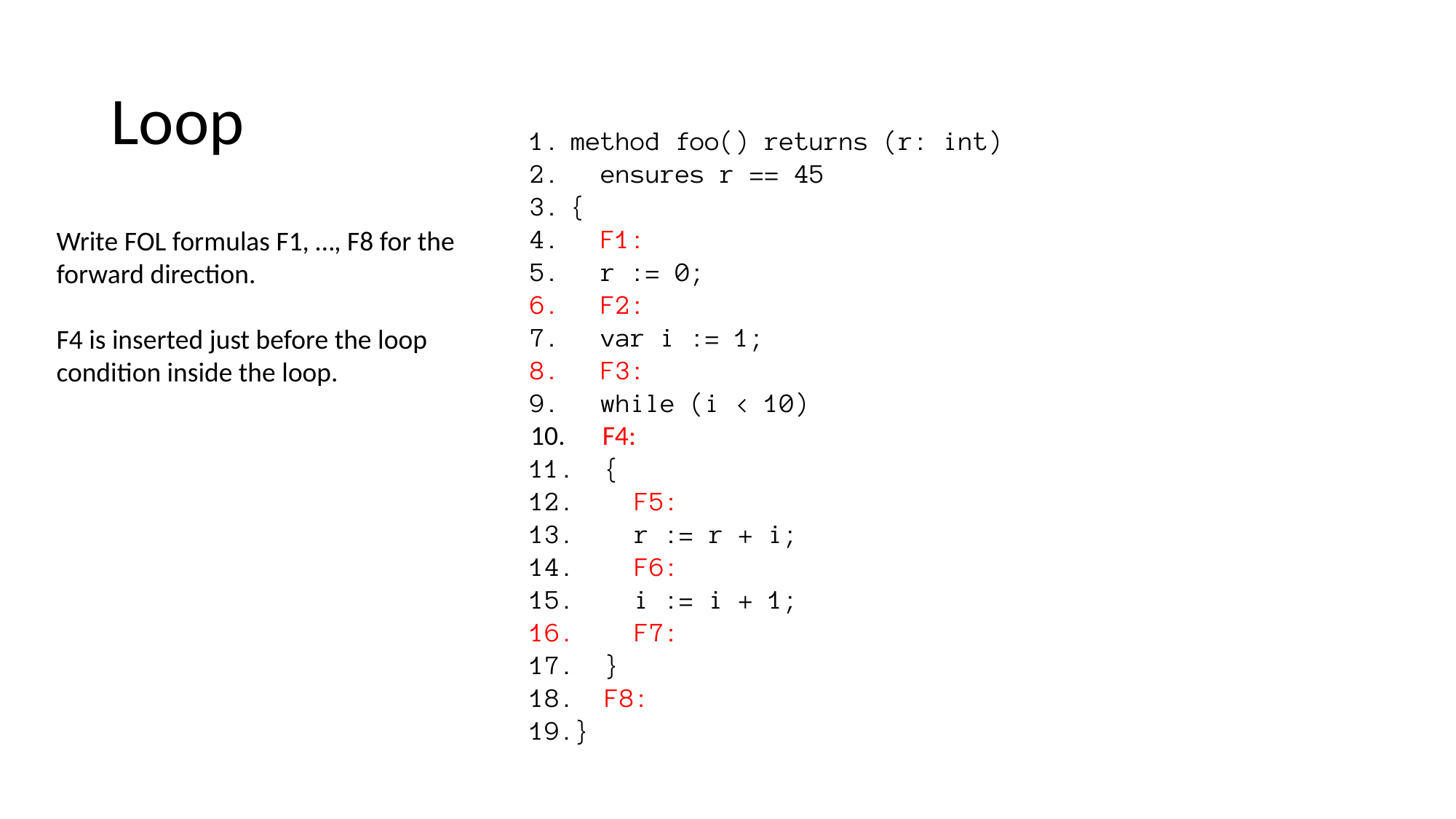

# Loop
method foo() returns (r: int)
  ensures r == 45
{
  F1:
  r := 0;
  F2:
  var i := 1;
  F3:
  while (i < 10)
     F4:
  {
    F5:
    r := r + i;
    F6:
    i := i + 1;
    F7:
  }
  F8:
}
Write FOL formulas F1, …, F8 for the forward direction.

F4 is inserted just before the loop condition inside the loop.